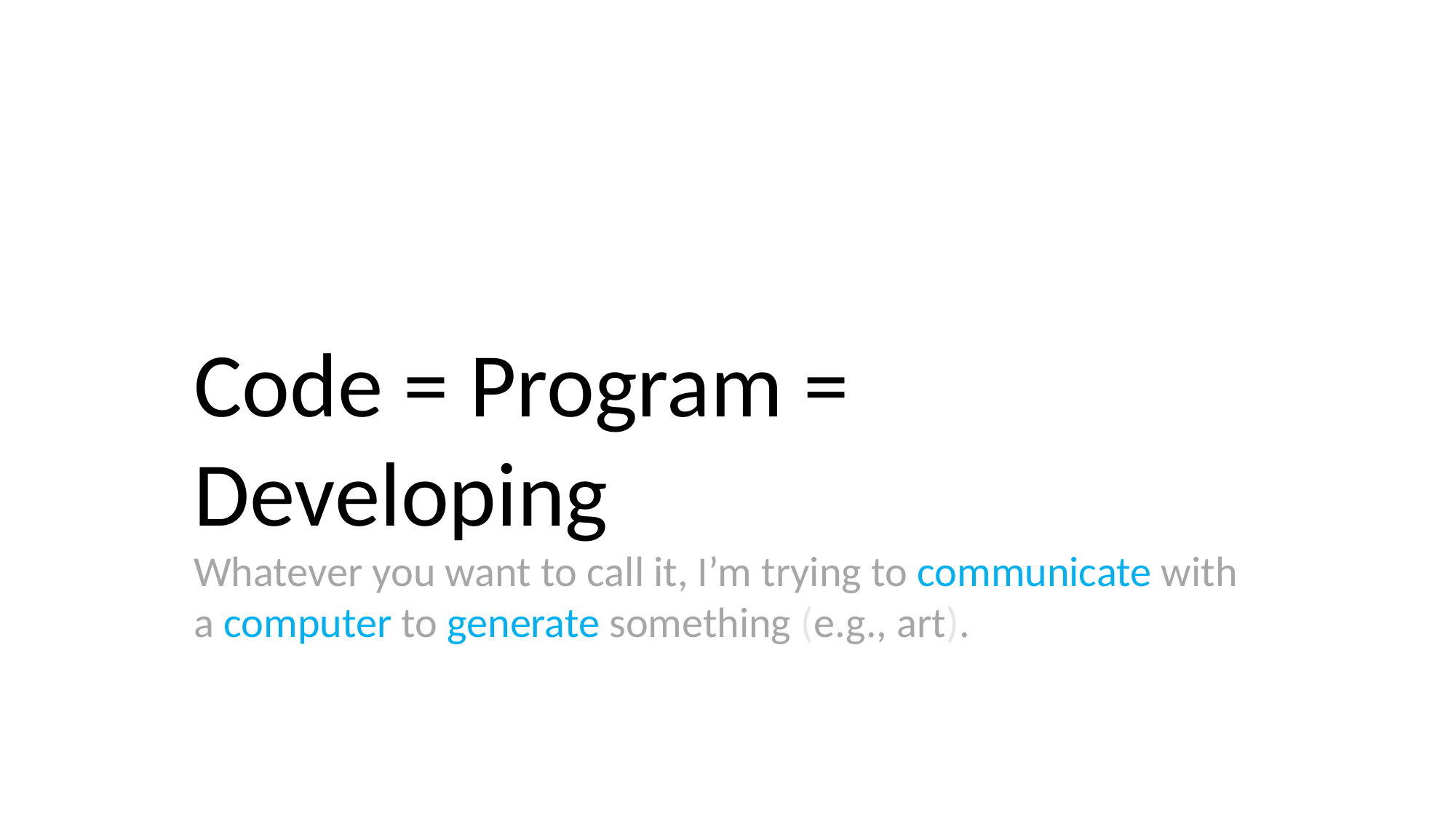

Code = Program = Developing
Whatever you want to call it, I’m trying to communicate with a computer to generate something (e.g., art).